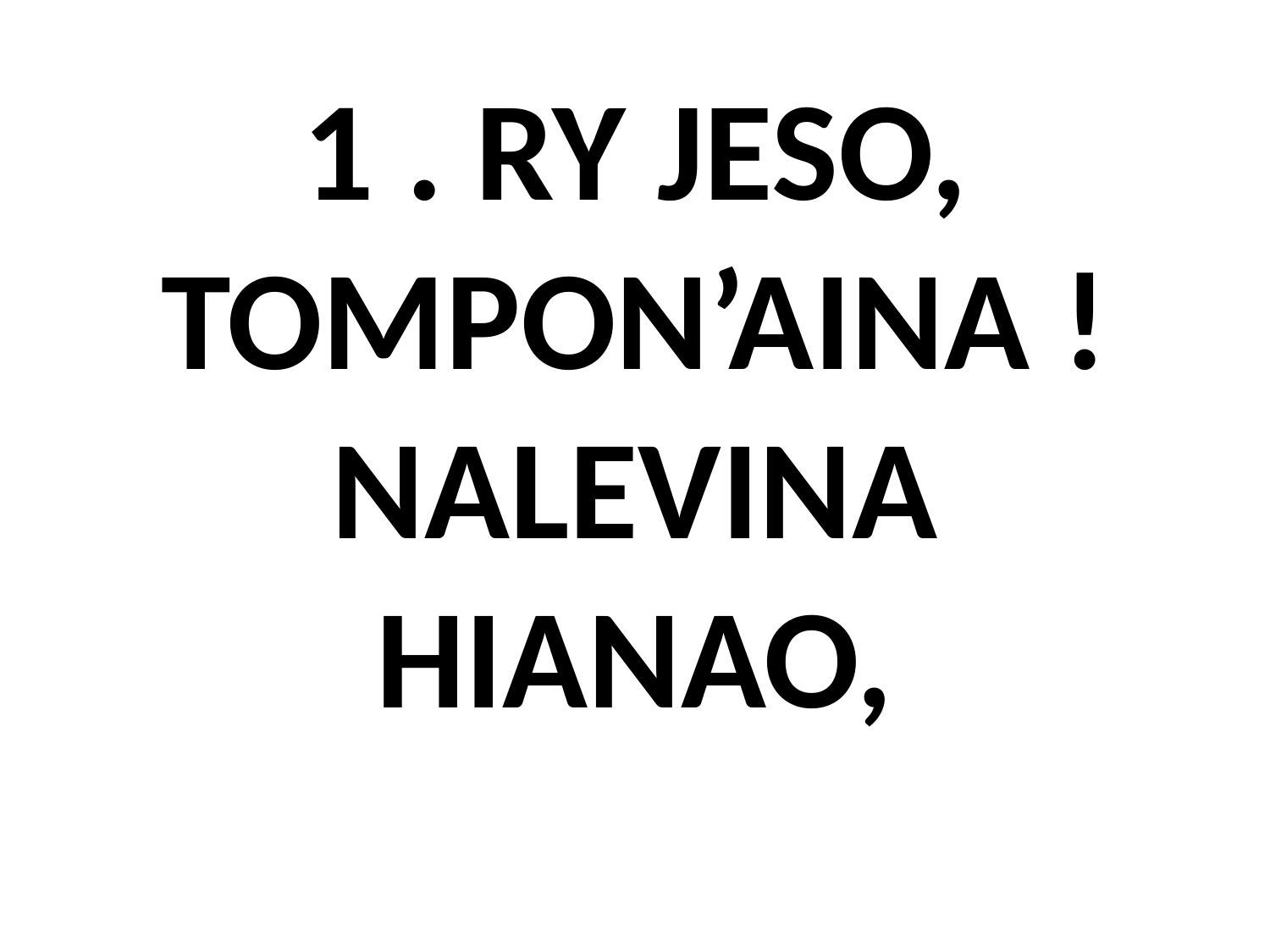

# 1 . RY JESO, TOMPON’AINA ! NALEVINA HIANAO,